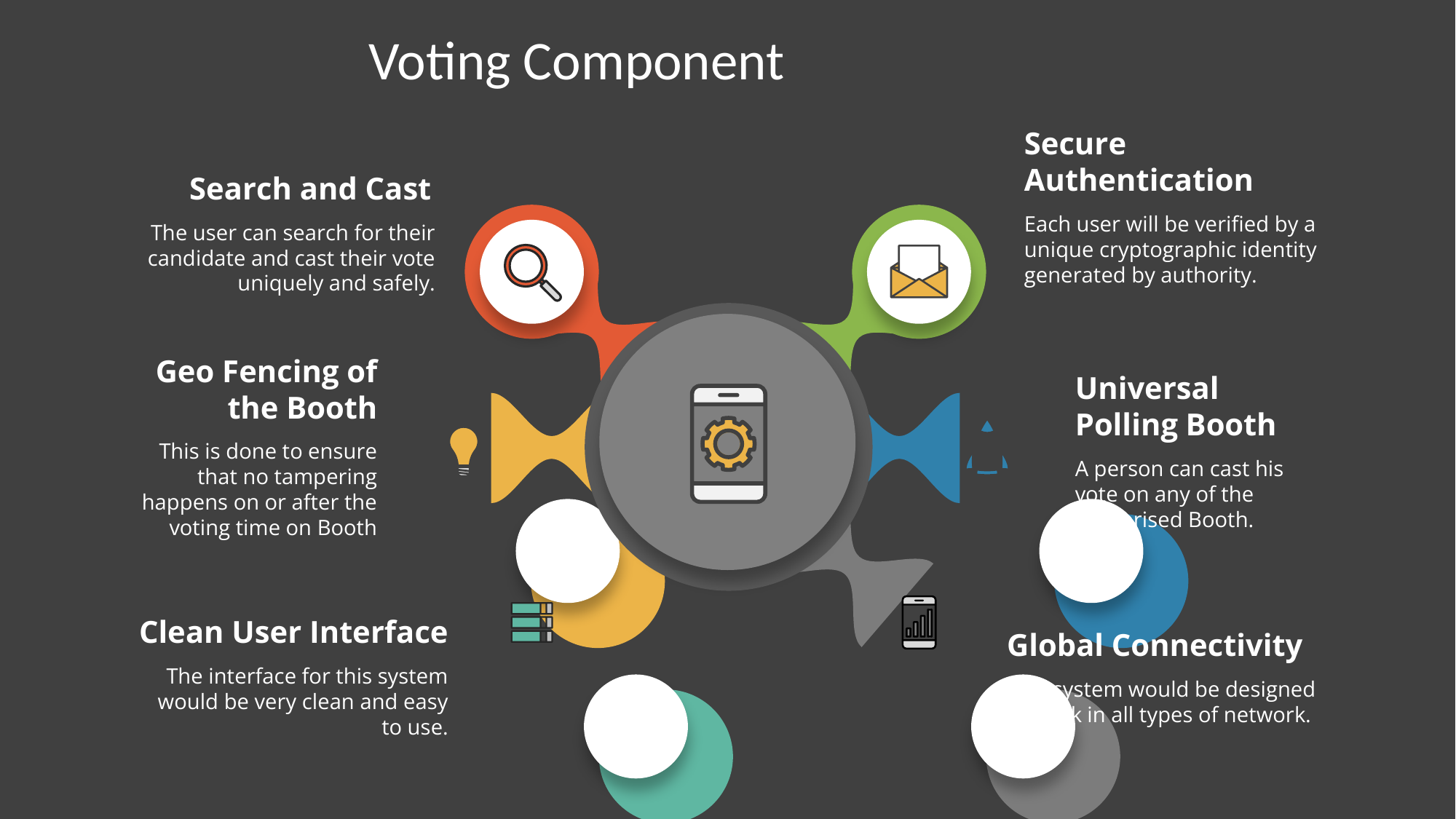

Voting Component
Secure Authentication
Each user will be verified by a unique cryptographic identity generated by authority.
Search and Cast
The user can search for their candidate and cast their vote uniquely and safely.

Geo Fencing of the Booth
This is done to ensure that no tampering happens on or after the voting time on Booth
Universal Polling Booth
A person can cast his vote on any of the authorised Booth.

Global Connectivity
This system would be designed to work in all types of network.
Clean User Interface
The interface for this system would be very clean and easy to use.